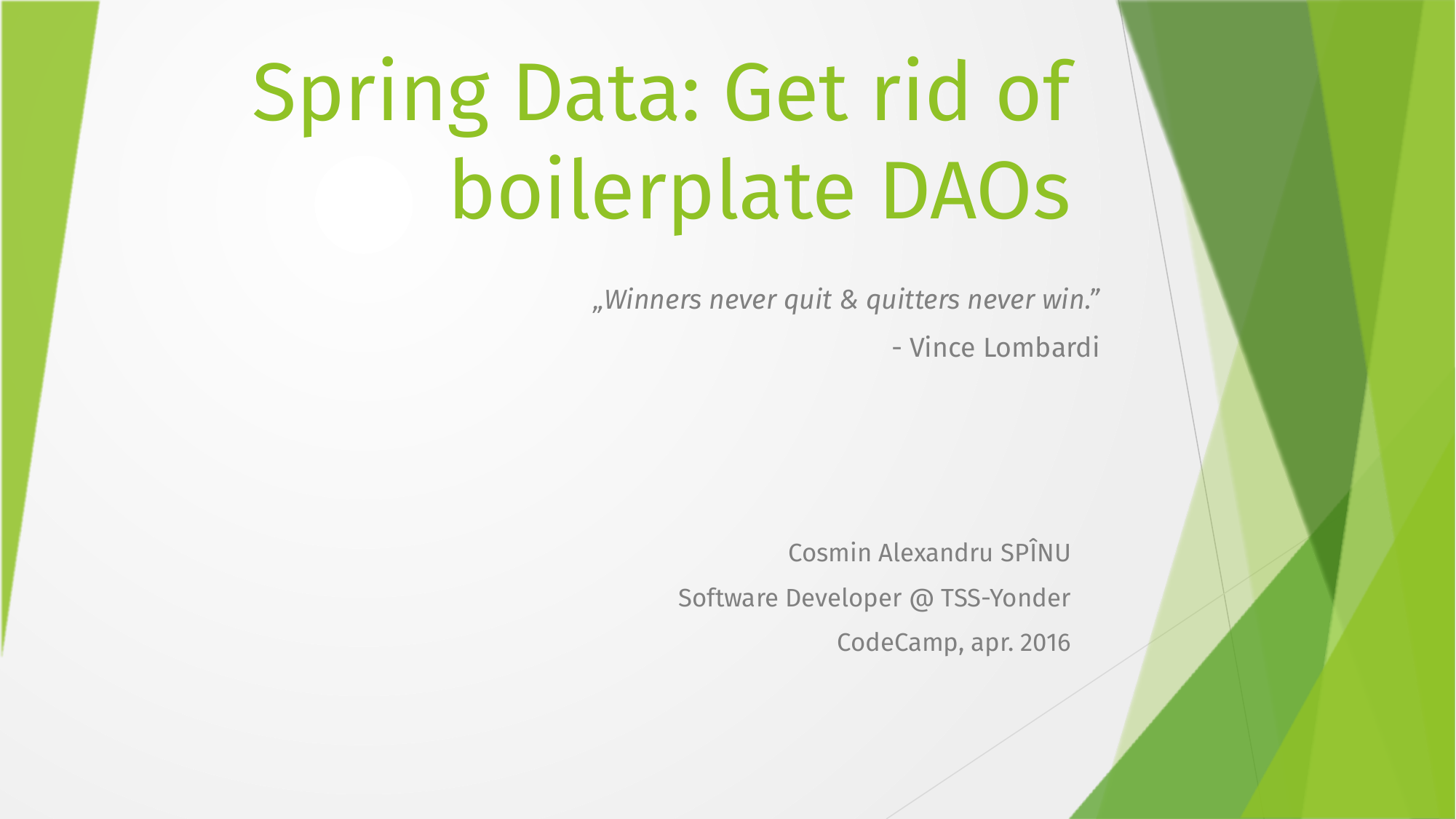

# Spring Data: Get rid of boilerplate DAOs
„Winners never quit & quitters never win.”
- Vince Lombardi
Cosmin Alexandru SPÎNU
Software Developer @ TSS-Yonder
CodeCamp, apr. 2016